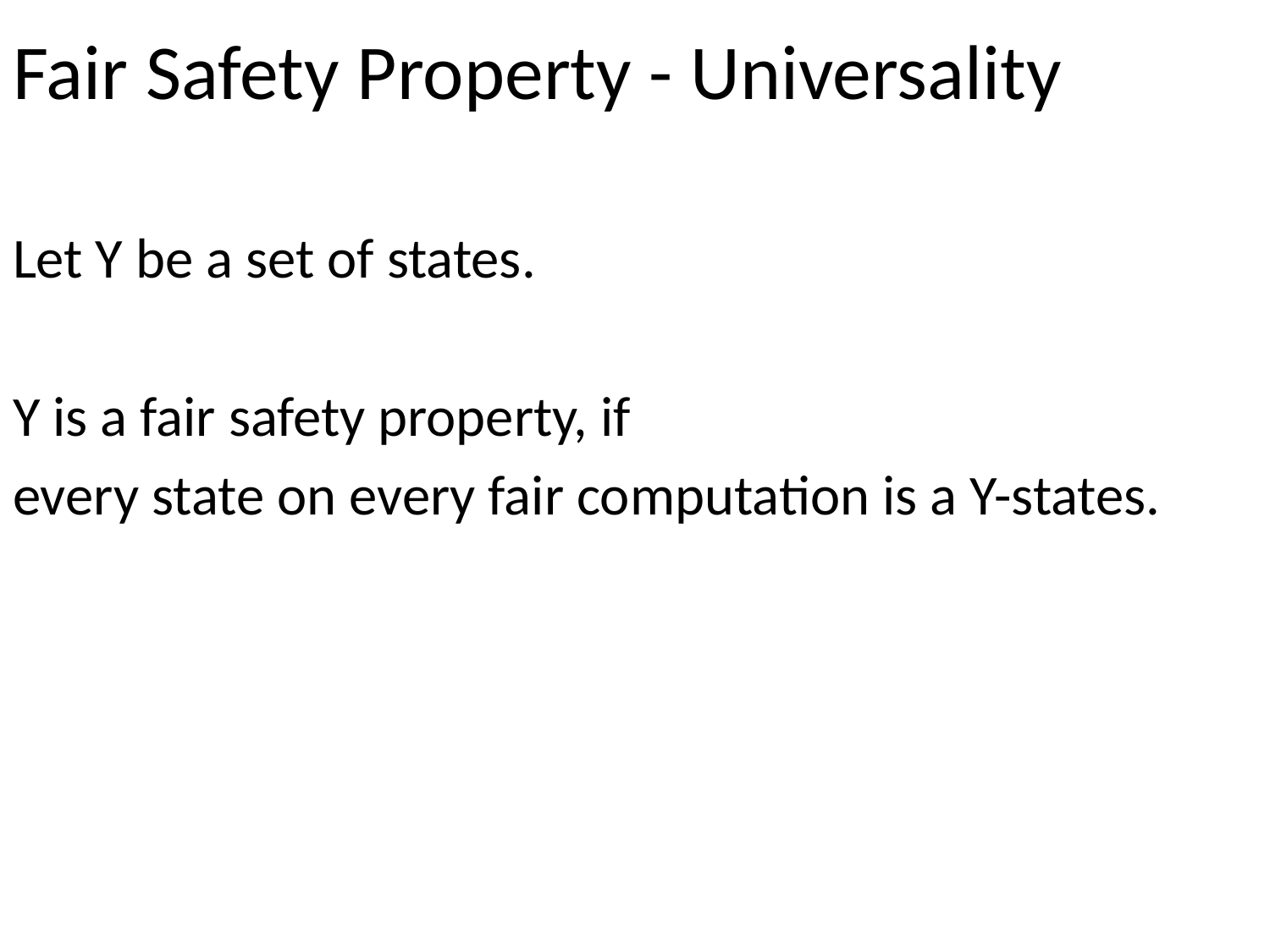

Fair Safety Property - Universality

Let Y be a set of states.

Y is a fair safety property, if
every state on every fair computation is a Y-states.